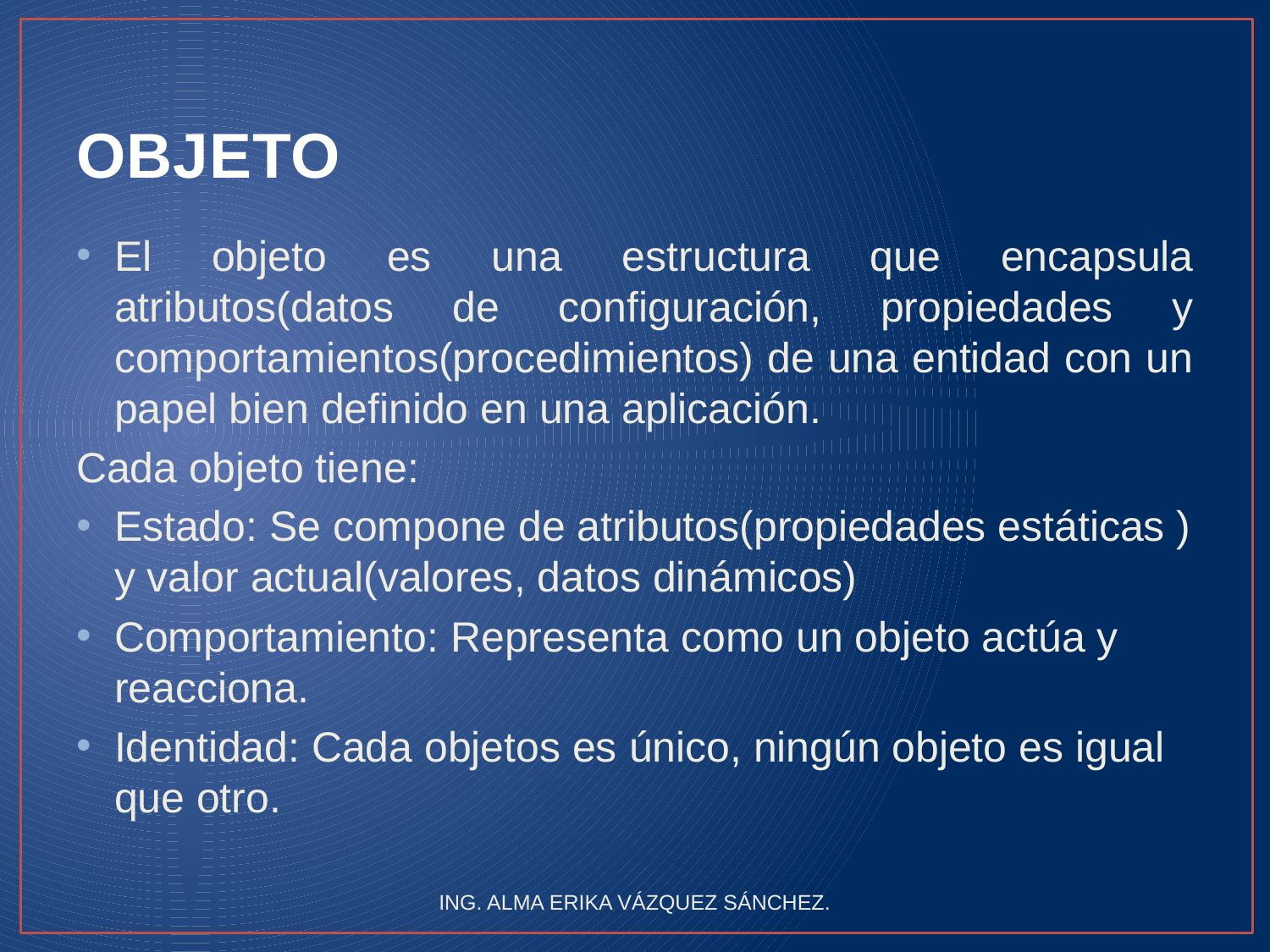

# OBJETO
El objeto es una estructura que encapsula atributos(datos de configuración, propiedades y comportamientos(procedimientos) de una entidad con un papel bien definido en una aplicación.
Cada objeto tiene:
Estado: Se compone de atributos(propiedades estáticas ) y valor actual(valores, datos dinámicos)
Comportamiento: Representa como un objeto actúa y reacciona.
Identidad: Cada objetos es único, ningún objeto es igual que otro.

ING. ALMA ERIKA VÁZQUEZ SÁNCHEZ.